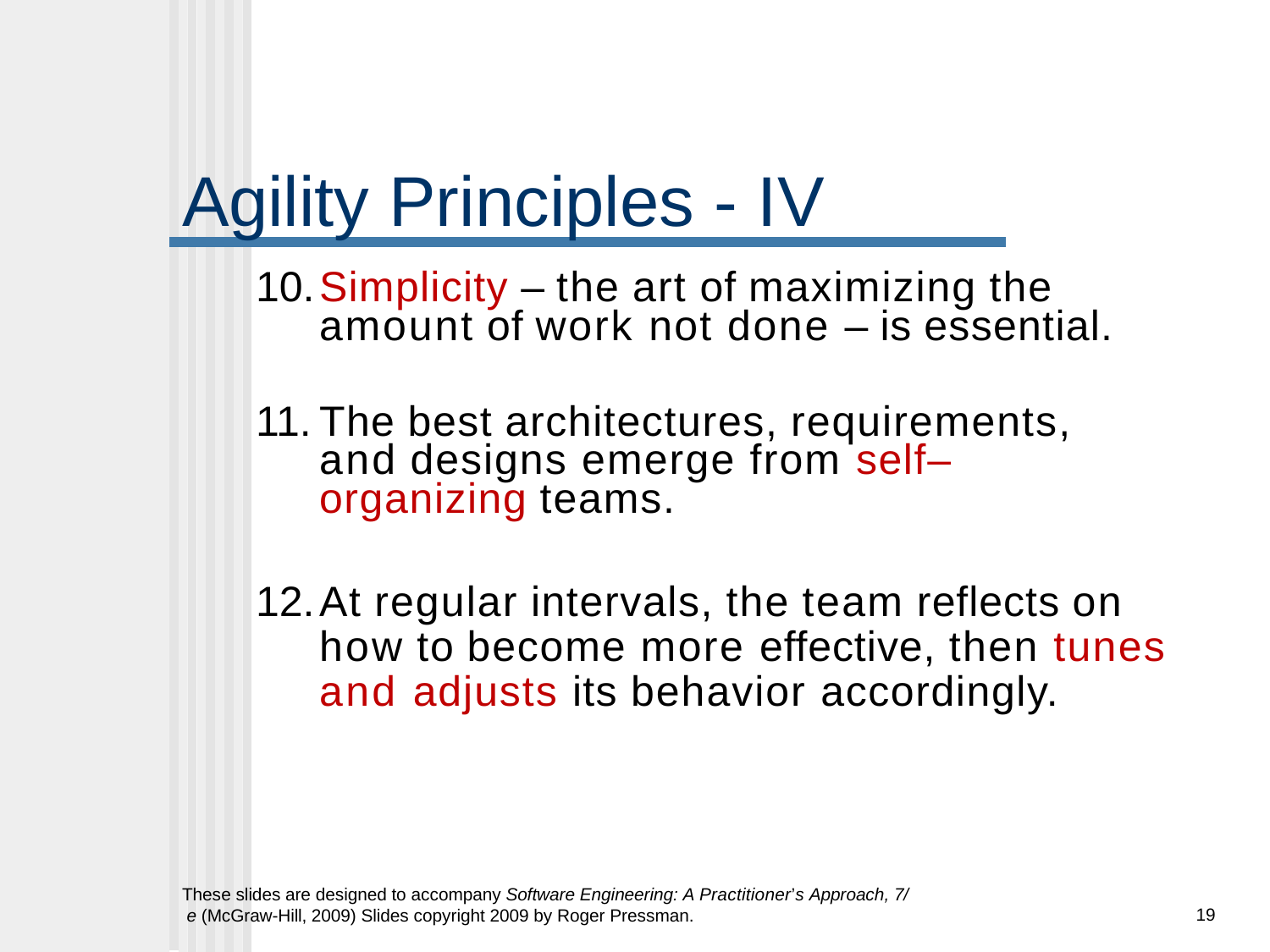

# Agility Principles - IV
Simplicity – the art of maximizing the amount of work not done – is essential.

The best architectures, requirements, and designs emerge from self–organizing teams.

At regular intervals, the team reflects on how to become more effective, then tunes and adjusts its behavior accordingly.
These slides are designed to accompany Software Engineering: A Practitioner’s Approach, 7/  e (McGraw-Hill, 2009) Slides copyright 2009 by Roger Pressman.
19